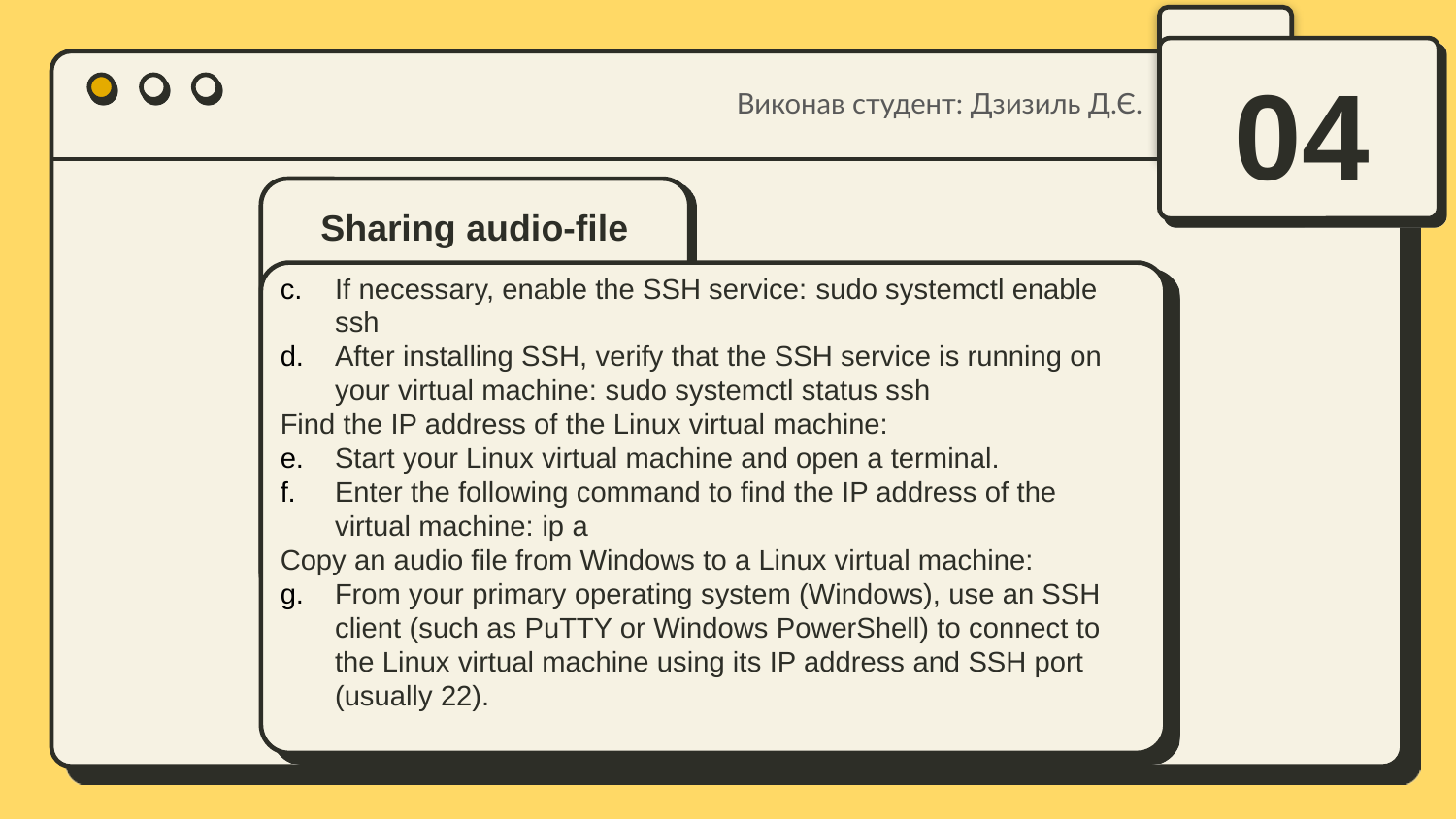

Виконав студент: Дзизиль Д.Є.
04

# Sharing audio-file
If necessary, enable the SSH service: sudo systemctl enable ssh
After installing SSH, verify that the SSH service is running on your virtual machine: sudo systemctl status ssh
Find the IP address of the Linux virtual machine:
Start your Linux virtual machine and open a terminal.
Enter the following command to find the IP address of the virtual machine: ip a
Copy an audio file from Windows to a Linux virtual machine:
From your primary operating system (Windows), use an SSH client (such as PuTTY or Windows PowerShell) to connect to the Linux virtual machine using its IP address and SSH port (usually 22).